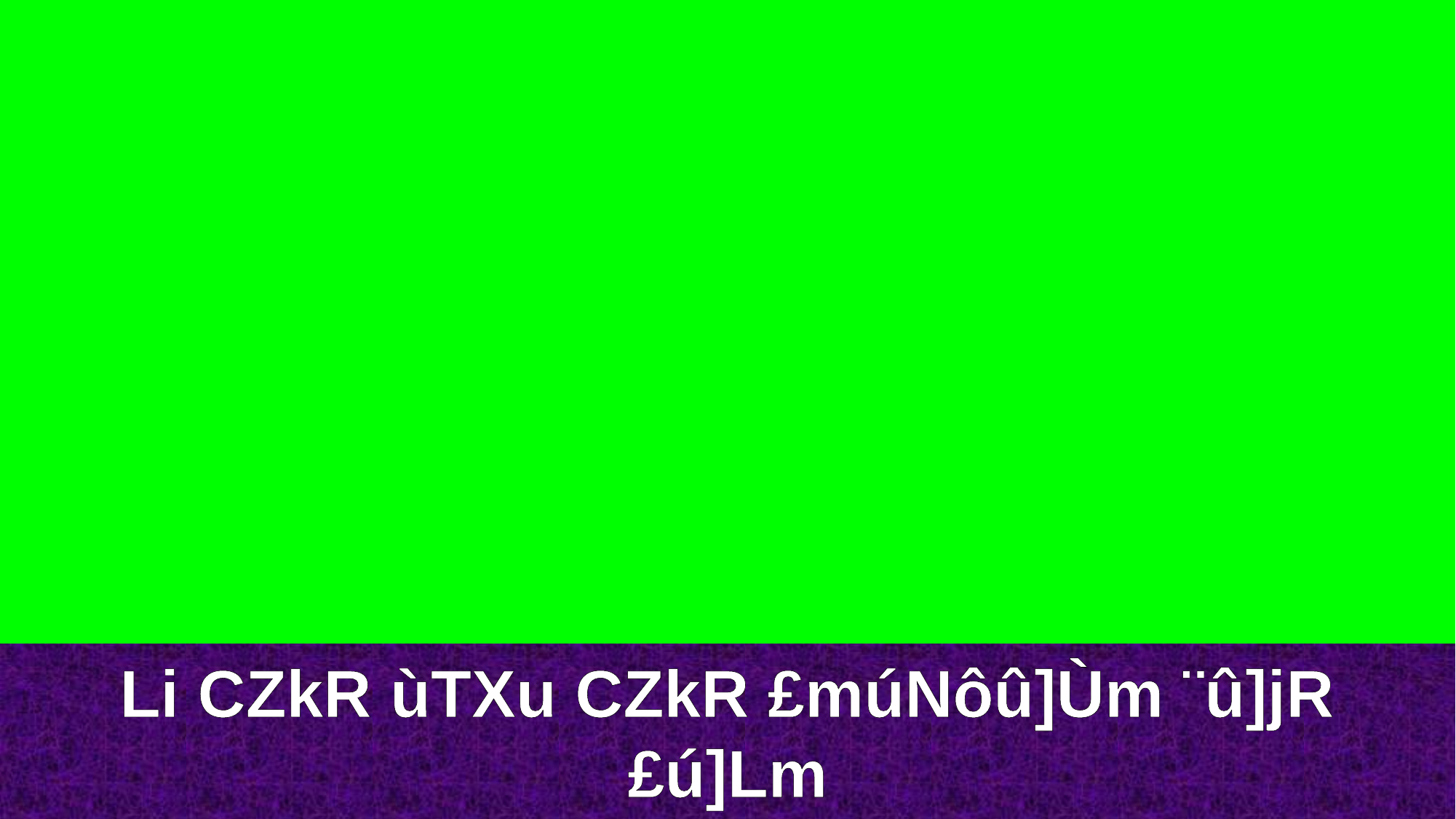

Li CZkR ùTXu CZkR £múNôû]Ùm ¨û]jR £ú]Lm